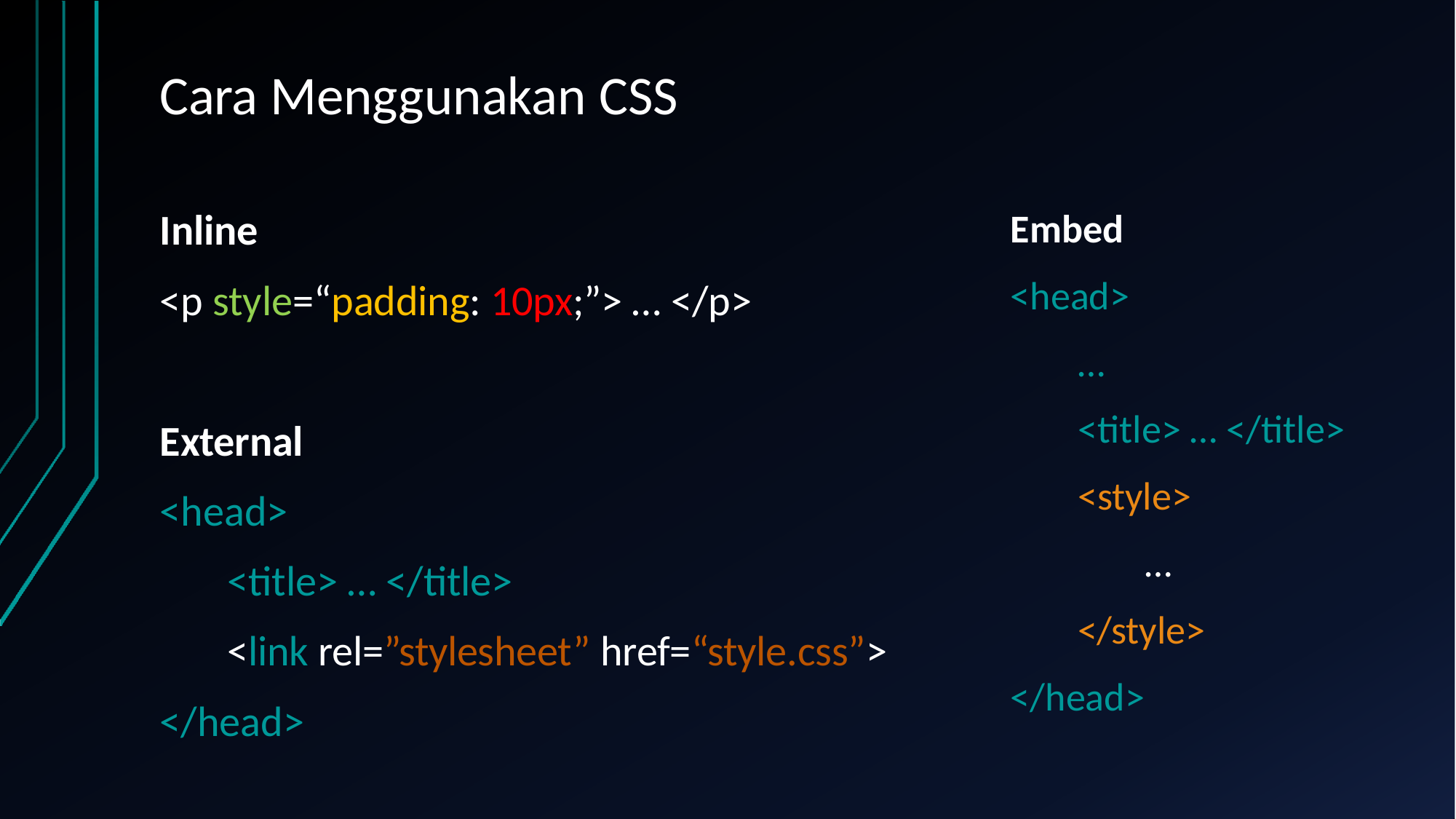

# Cara Menggunakan CSS
Embed
<head>
…
<title> … </title>
<style>
…
</style>
</head>
Inline
<p style=“padding: 10px;”> … </p>
External
<head>
<title> … </title>
<link rel=”stylesheet” href=“style.css”>
</head>